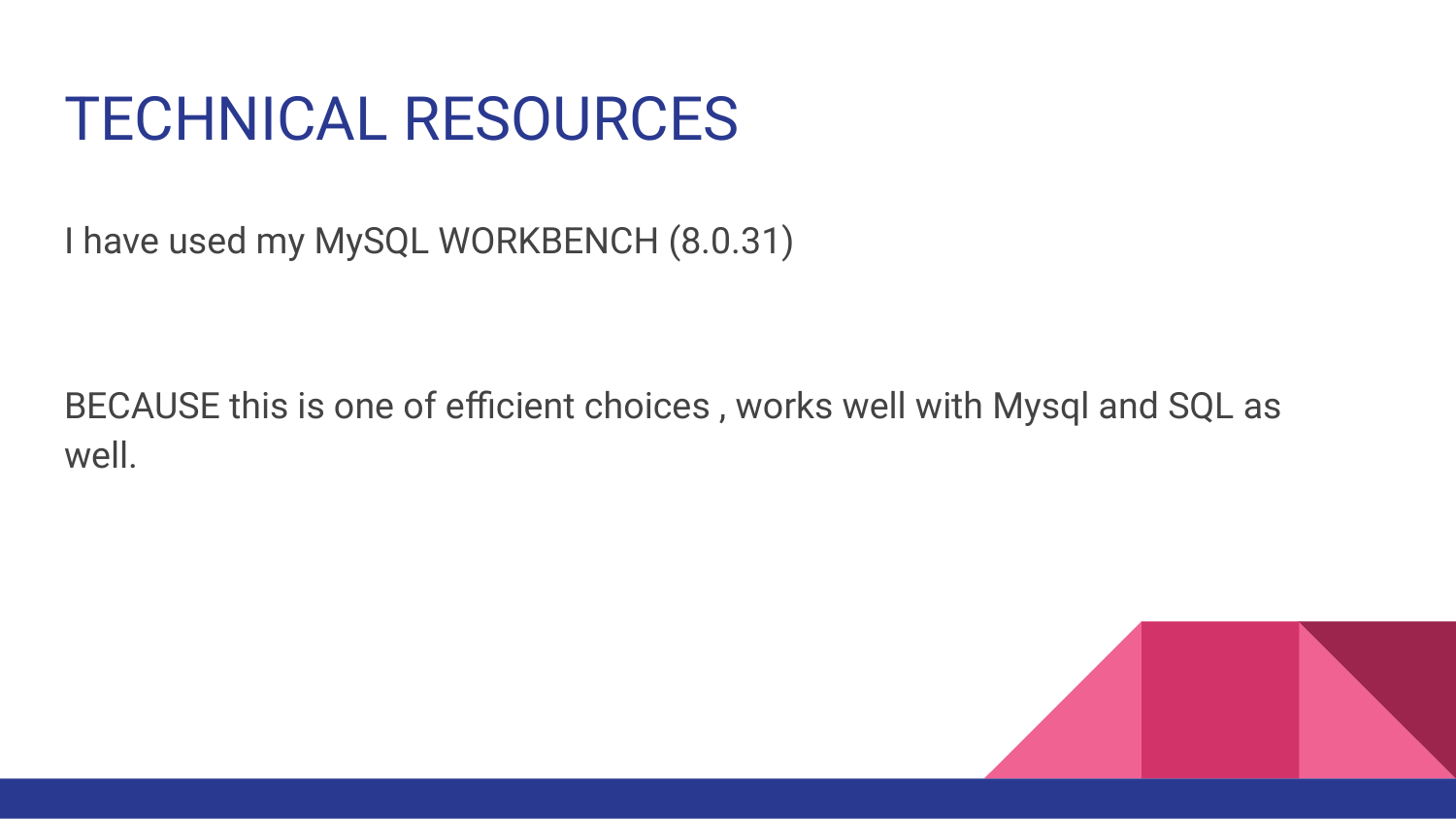

# TECHNICAL RESOURCES
I have used my MySQL WORKBENCH (8.0.31)

BECAUSE this is one of efficient choices , works well with Mysql and SQL as well.